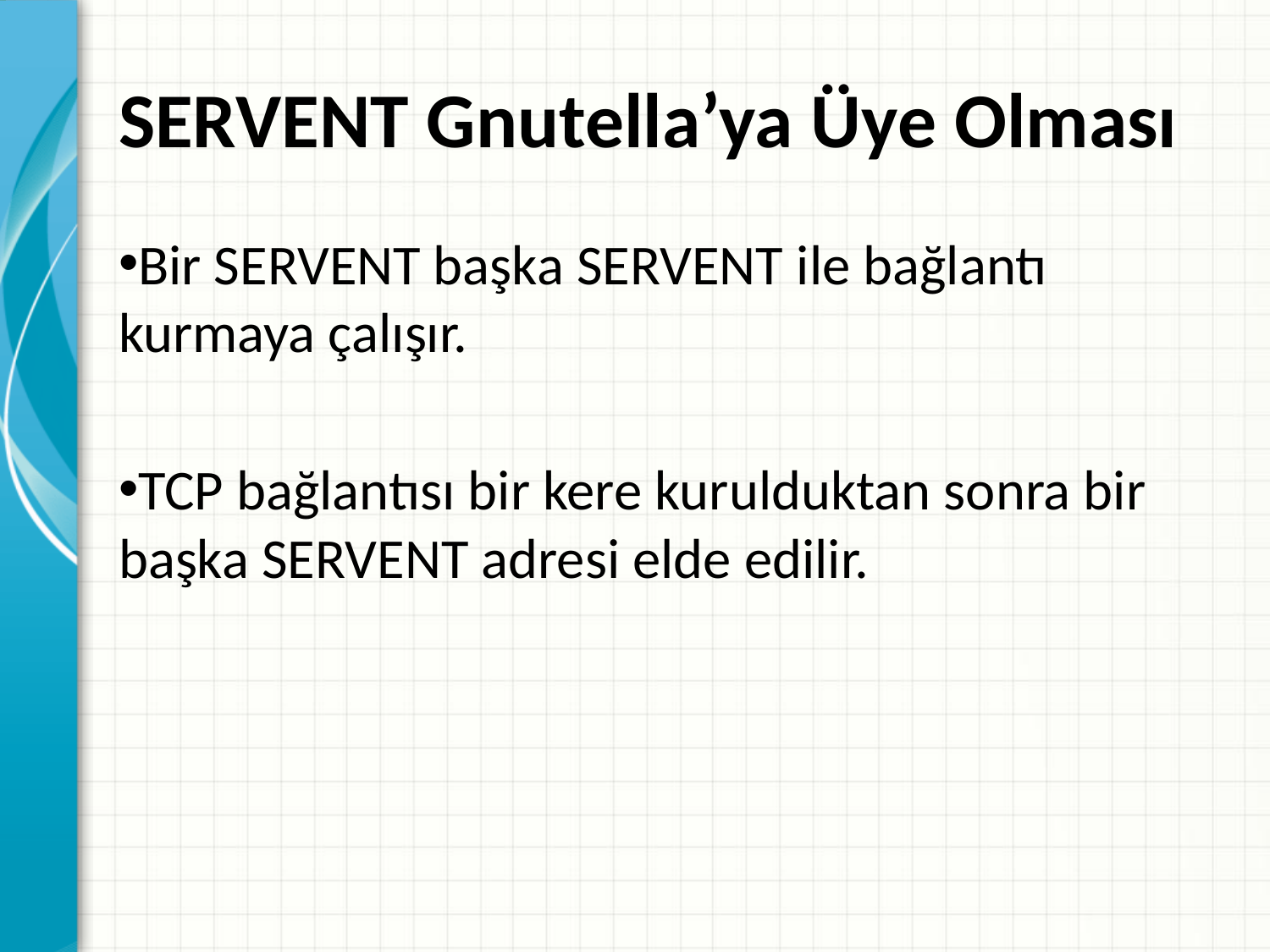

# SERVENT Gnutella’ya Üye Olması
Bir SERVENT başka SERVENT ile bağlantı kurmaya çalışır.

TCP bağlantısı bir kere kurulduktan sonra bir başka SERVENT adresi elde edilir.